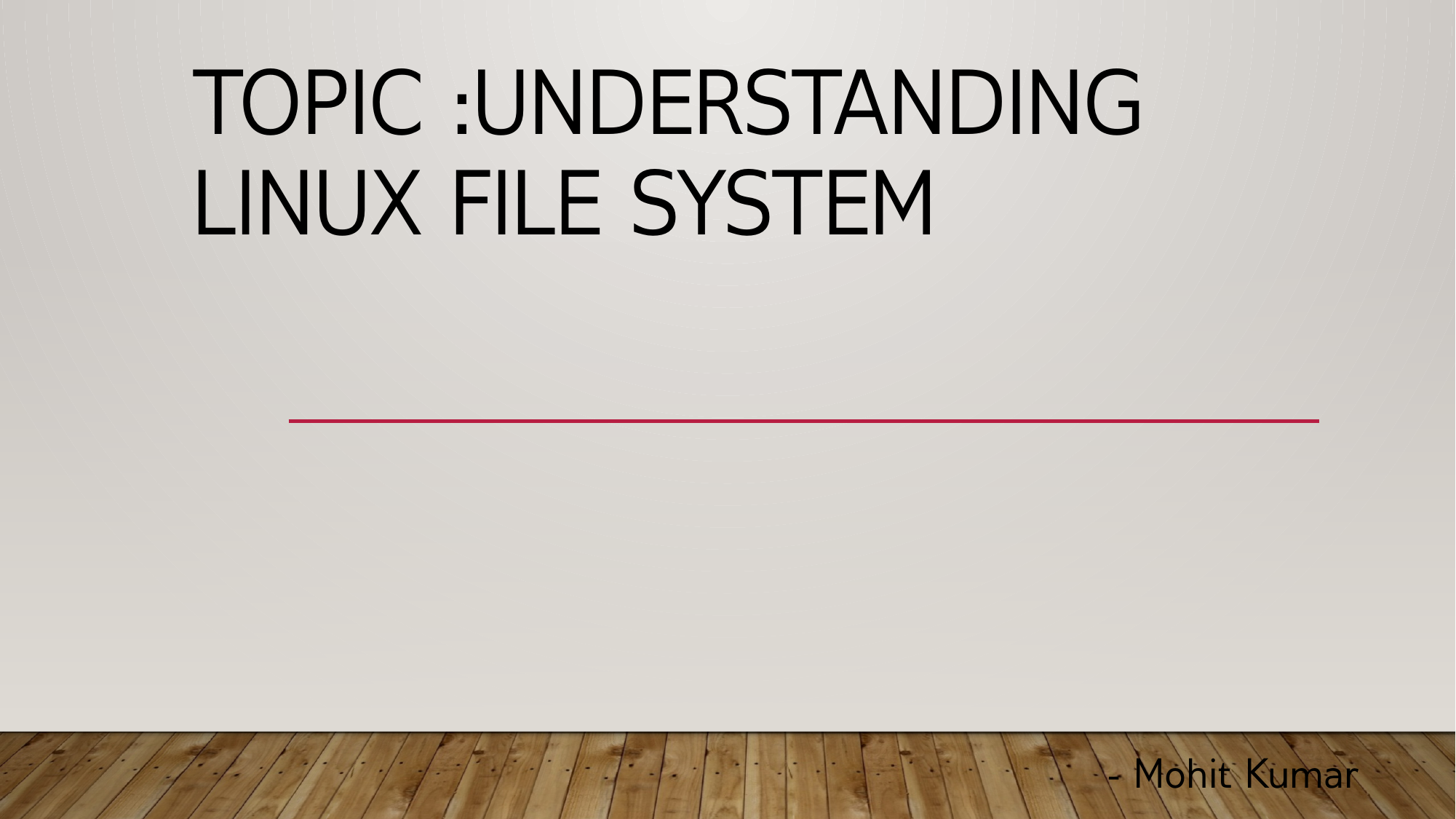

# Topic :Understanding Linux File System
- Mohit Kumar